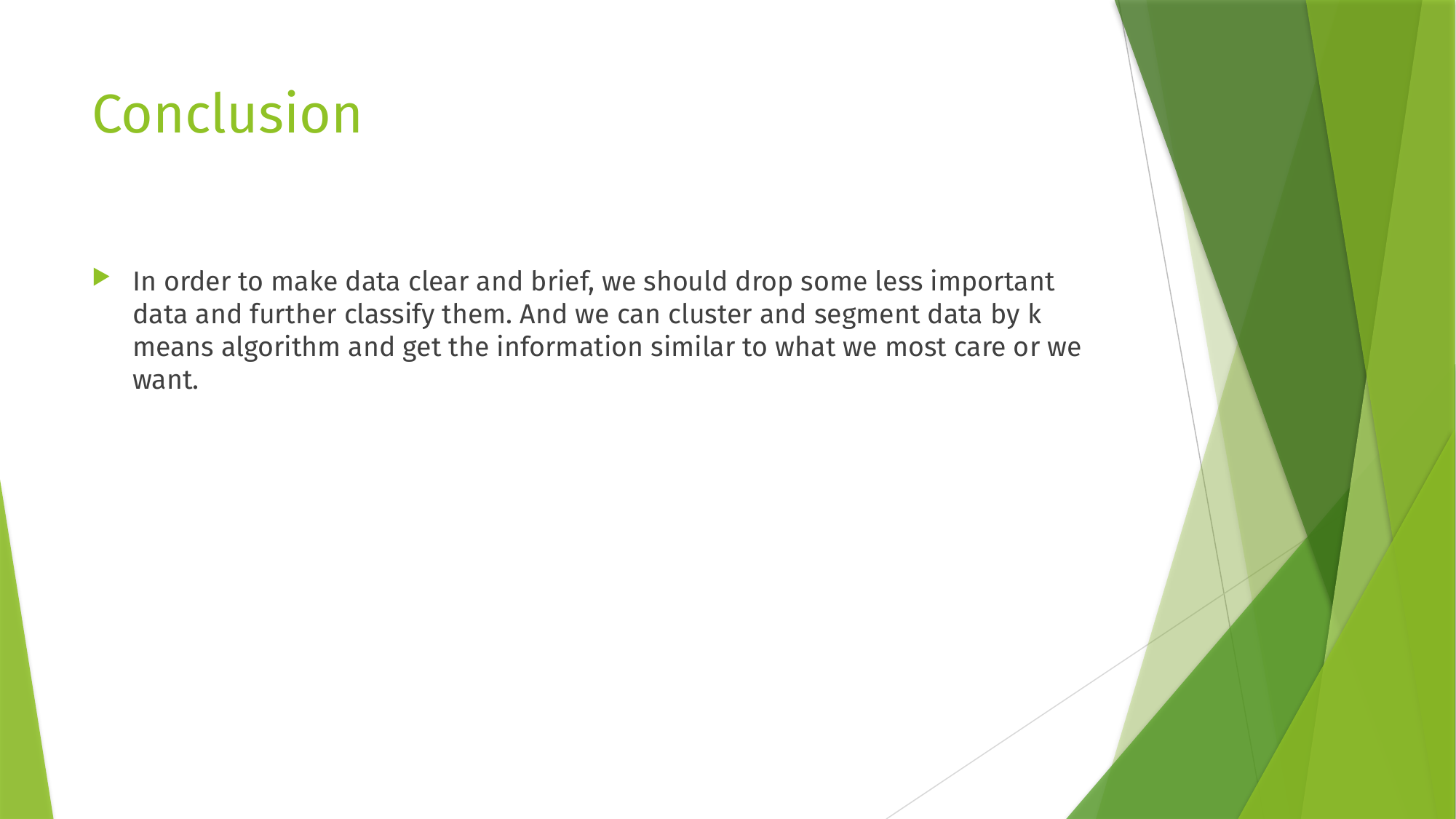

# Conclusion
In order to make data clear and brief, we should drop some less important data and further classify them. And we can cluster and segment data by k means algorithm and get the information similar to what we most care or we want.